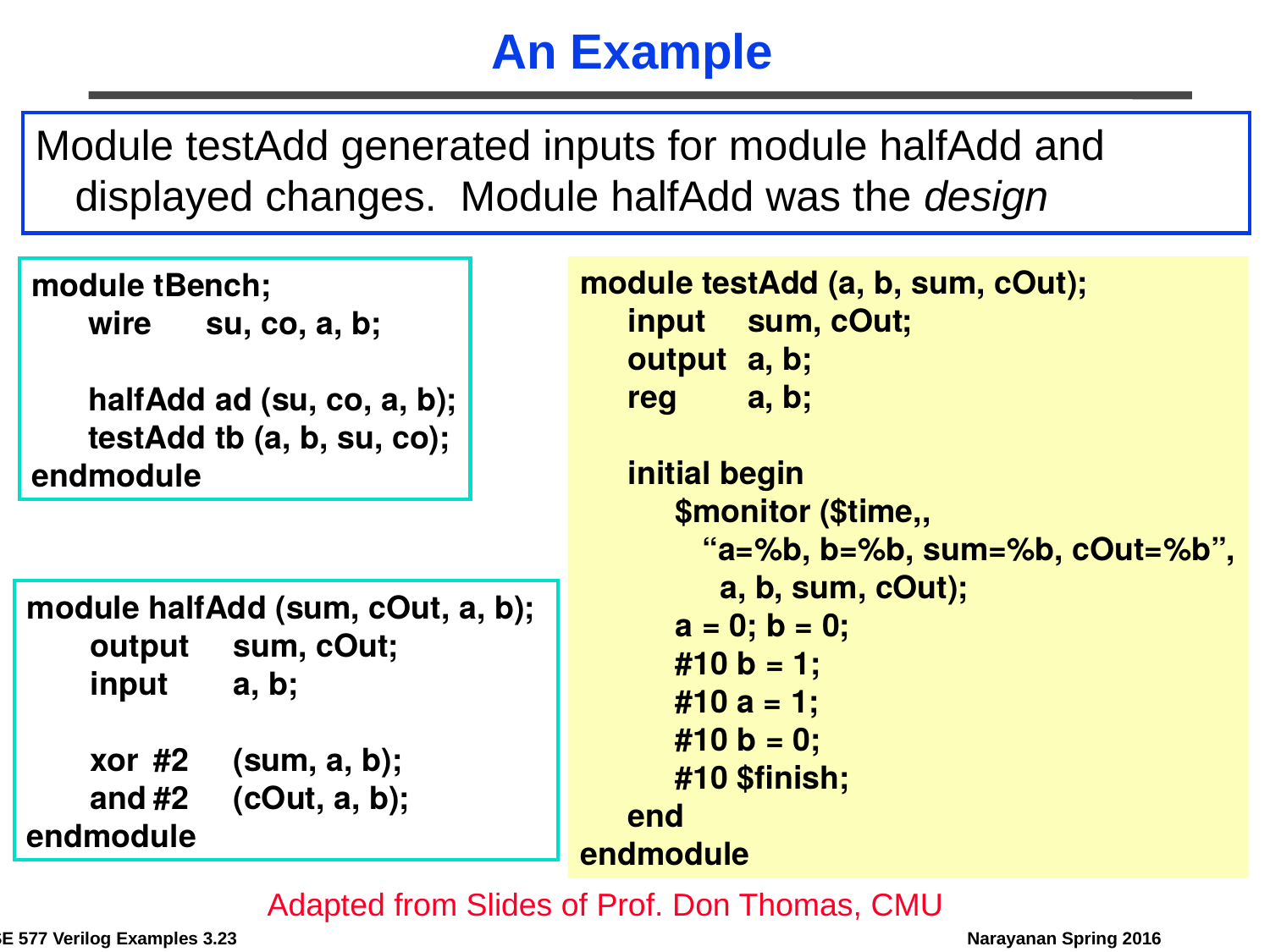

# An Example
Module testAdd generated inputs for module halfAdd and displayed changes.  Module halfAdd was the design
module testAdd (a, b, sum, cOut);
	input	sum, cOut;
	output	a, b;
	reg	a, b;

	initial begin
		$monitor ($time,,
		   “a=%b, b=%b, sum=%b, cOut=%b”,
		     a, b, sum, cOut);
		a = 0; b = 0;
		#10 b = 1;
		#10 a = 1;
		#10 b = 0;
		#10 $finish;
	end
endmodule
module tBench;
	wire	su, co, a, b;

	halfAdd	 ad (su, co, a, b);
	testAdd	 tb (a, b, su, co);
endmodule
module halfAdd (sum, cOut, a, b); 	output	sum, cOut;
	input	a, b;

	xor	#2	(sum, a, b);
	and	#2	(cOut, a, b);
endmodule
Adapted from Slides of Prof. Don Thomas, CMU